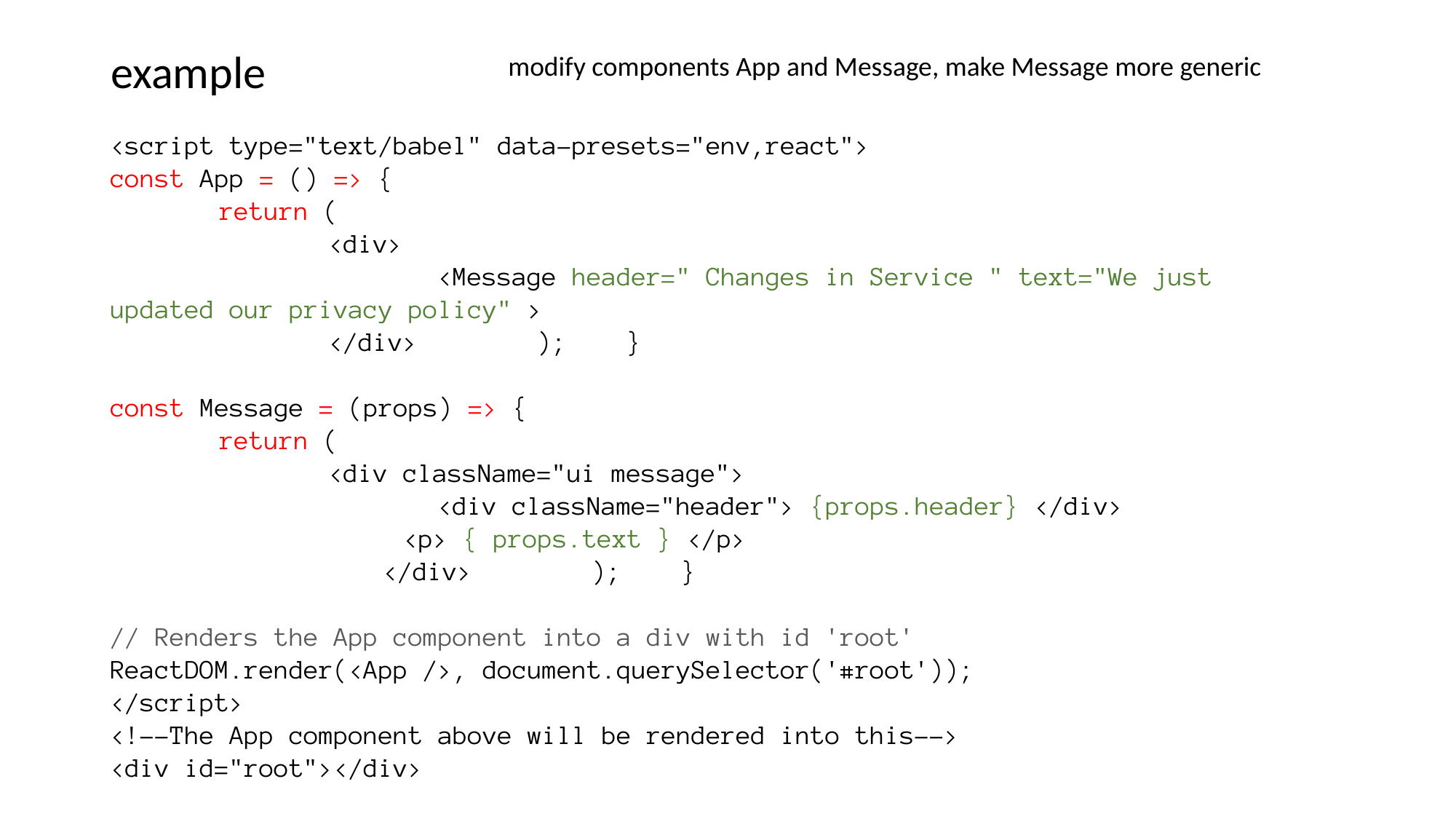

# example
modify components App and Message, make Message more generic
<script type="text/babel" data-presets="env,react">
const App = () => {
	return (
		<div>
			<Message header=" Changes in Service " text="We just updated our privacy policy" >
		</div>        );    }

const Message = (props) => {
	return (
		<div className="ui message">
			<div className="header"> {props.header} </div>
                <p> { props.text } </p>
		</div>        );    }

// Renders the App component into a div with id 'root'
ReactDOM.render(<App />, document.querySelector('#root'));
</script>
<!--The App component above will be rendered into this-->
<div id="root"></div>